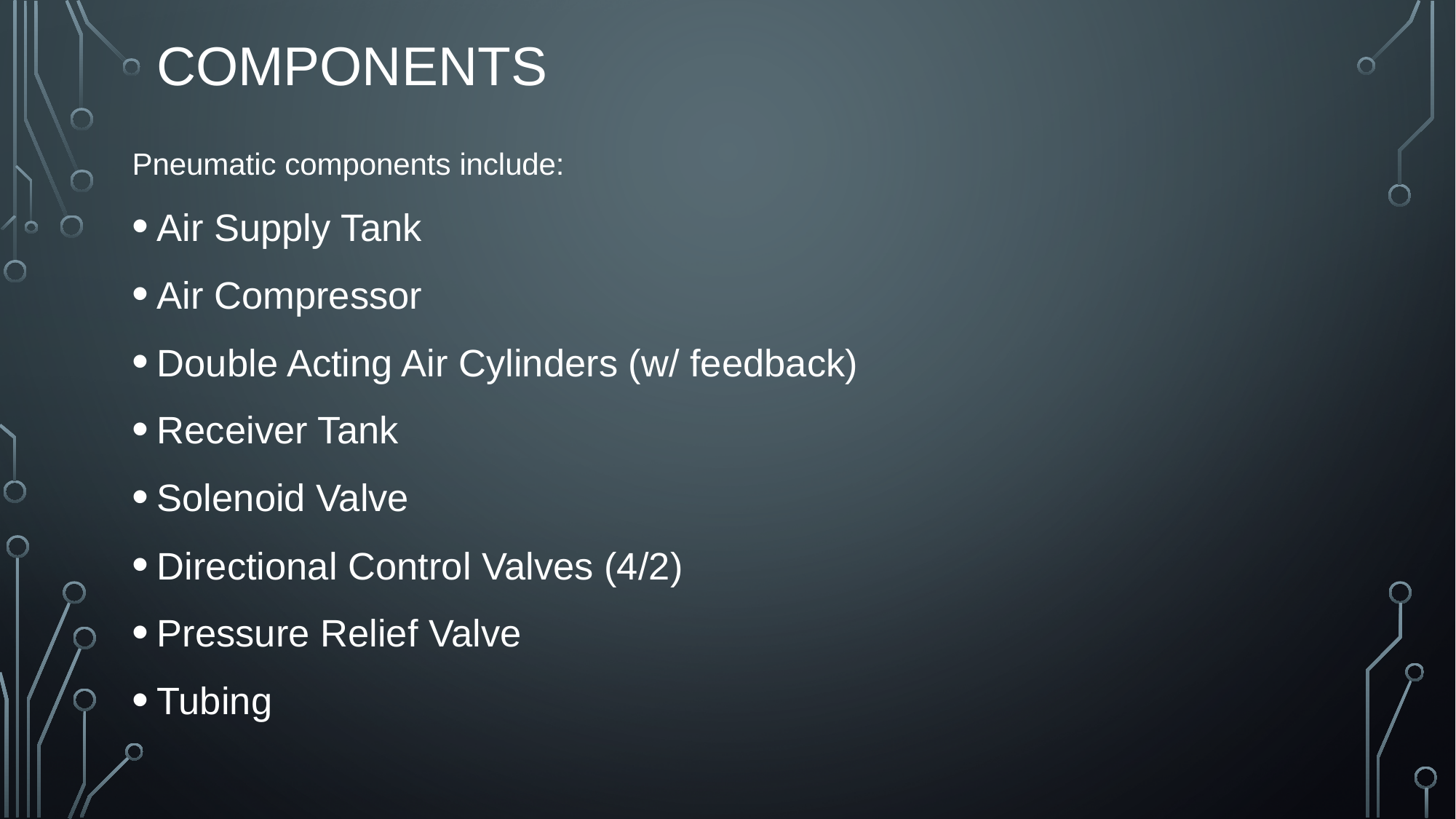

# Components
Pneumatic components include:
Air Supply Tank
Air Compressor
Double Acting Air Cylinders (w/ feedback)
Receiver Tank
Solenoid Valve
Directional Control Valves (4/2)
Pressure Relief Valve
Tubing